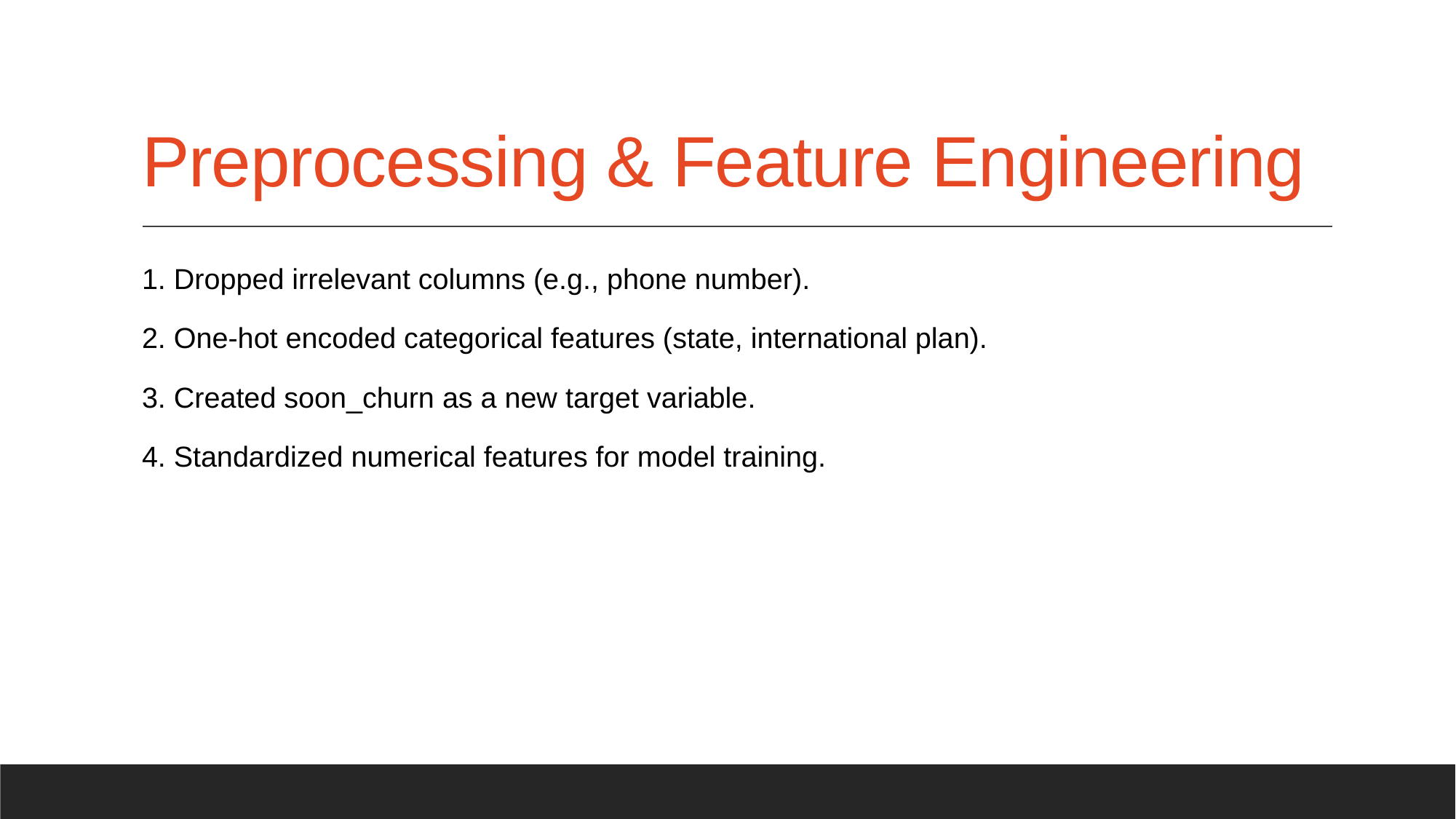

# Preprocessing & Feature Engineering
1. Dropped irrelevant columns (e.g., phone number).
2. One-hot encoded categorical features (state, international plan).
3. Created soon_churn as a new target variable.
4. Standardized numerical features for model training.